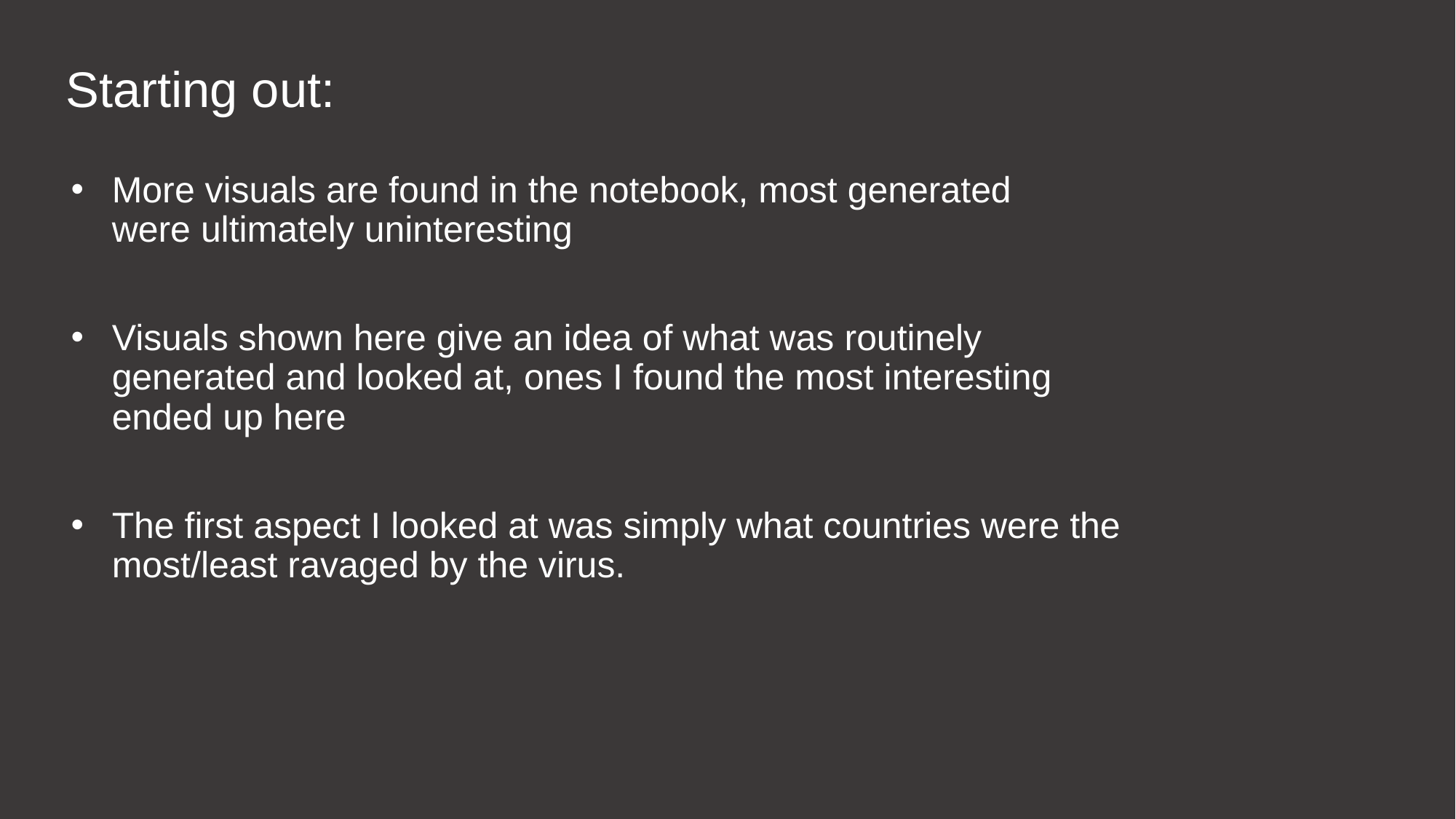

# Starting out:
More visuals are found in the notebook, most generated were ultimately uninteresting

Visuals shown here give an idea of what was routinely generated and looked at, ones I found the most interesting ended up here

The first aspect I looked at was simply what countries were the most/least ravaged by the virus.